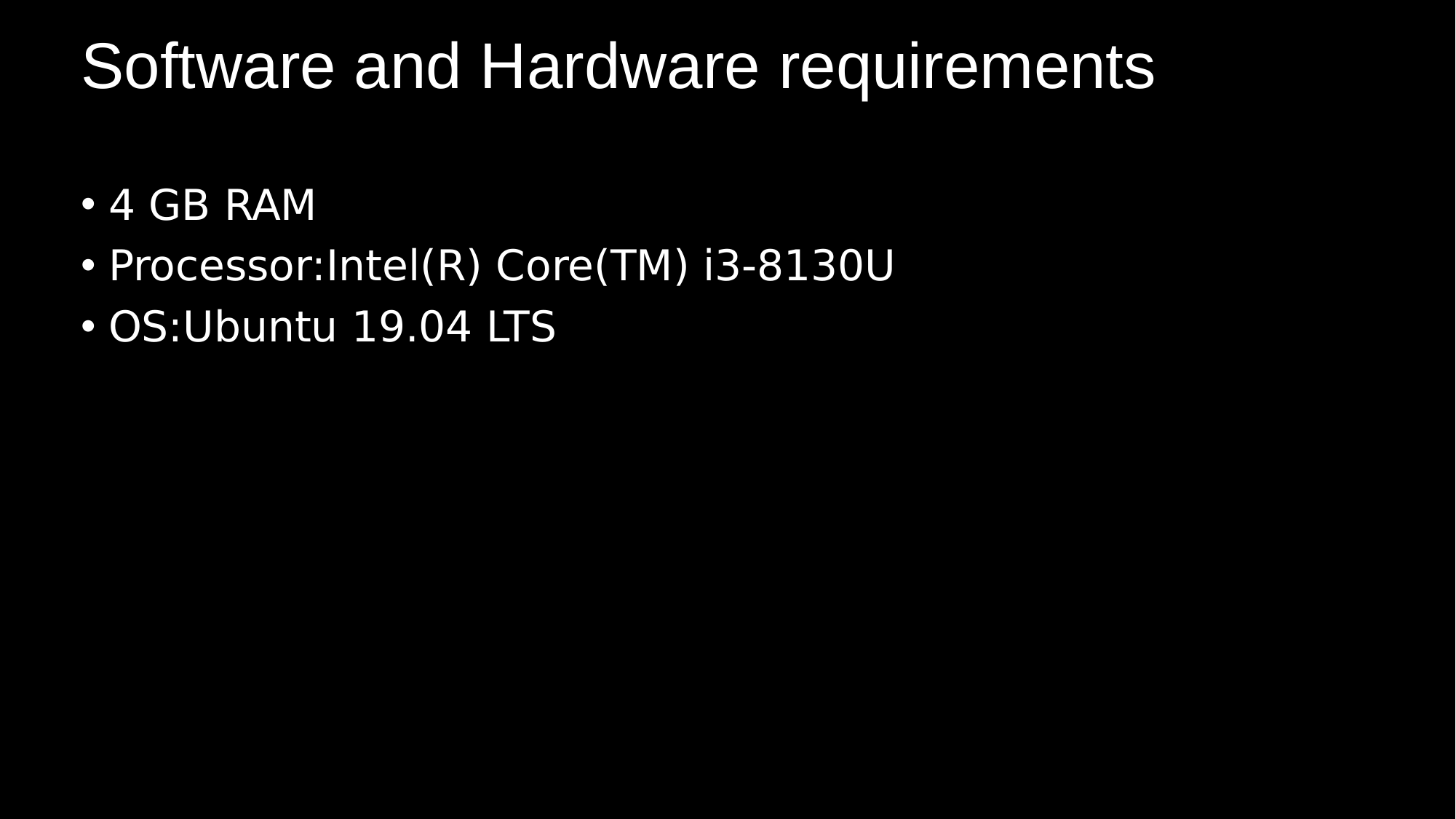

# Software and Hardware requirements
4 GB RAM
Processor:Intel(R) Core(TM) i3-8130U
OS:Ubuntu 19.04 LTS